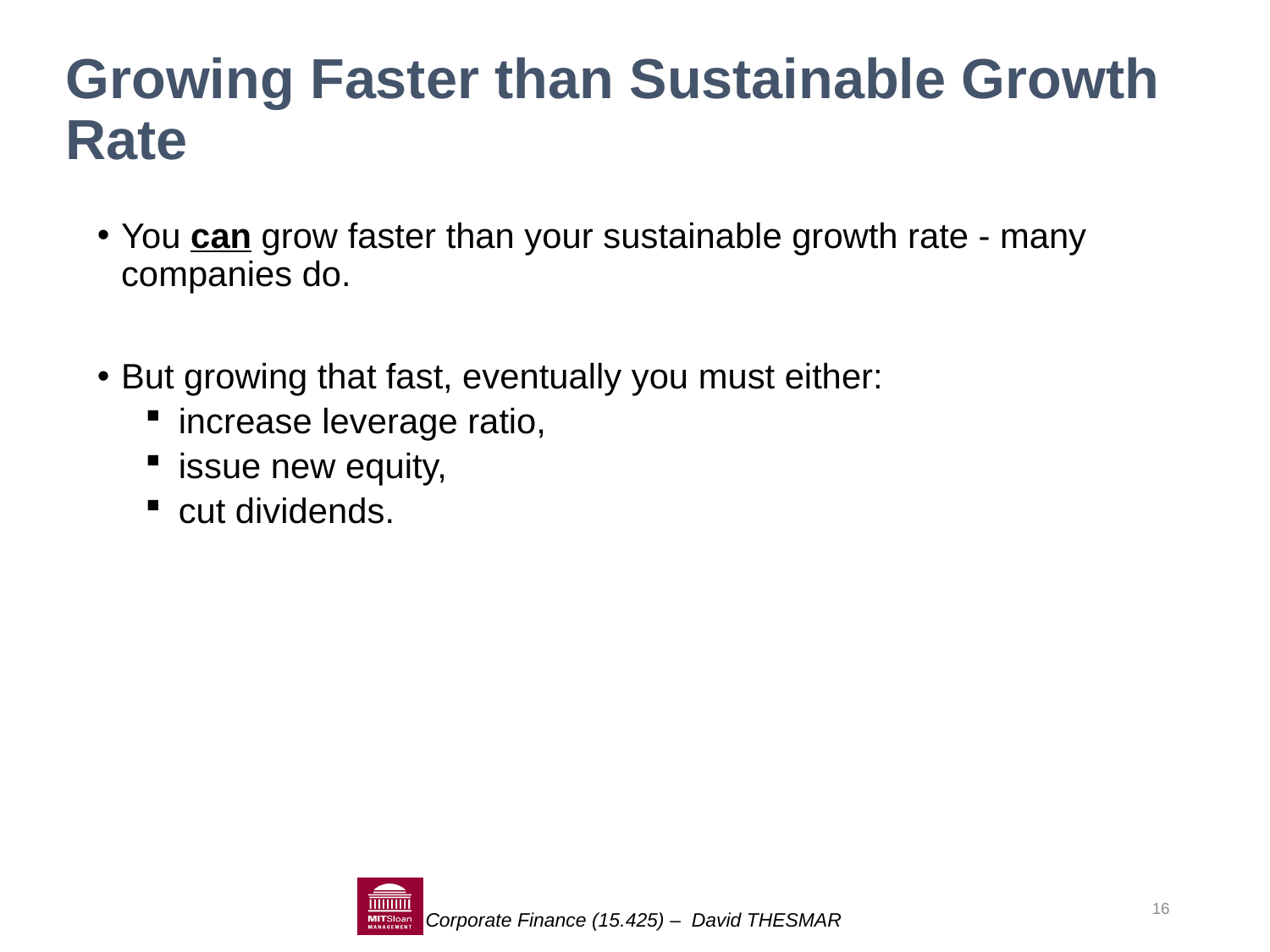

# Growing Faster than Sustainable Growth Rate
You can grow faster than your sustainable growth rate - many companies do.

But growing that fast, eventually you must either:
 increase leverage ratio,
 issue new equity,
 cut dividends.

16